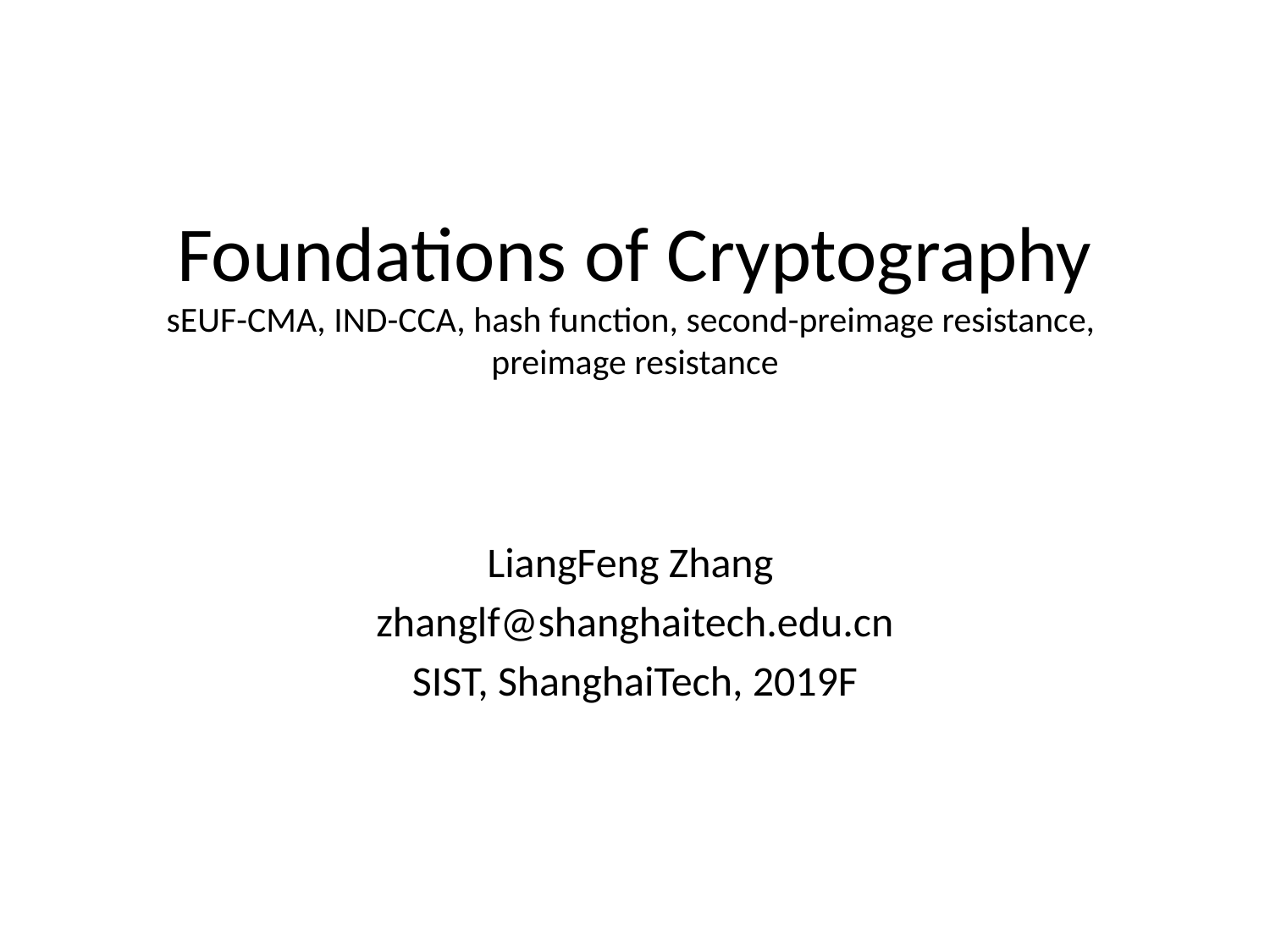

# Foundations of Cryptography sEUF-CMA, IND-CCA, hash function, second-preimage resistance, preimage resistance
LiangFeng Zhang
zhanglf@shanghaitech.edu.cn
SIST, ShanghaiTech, 2019F